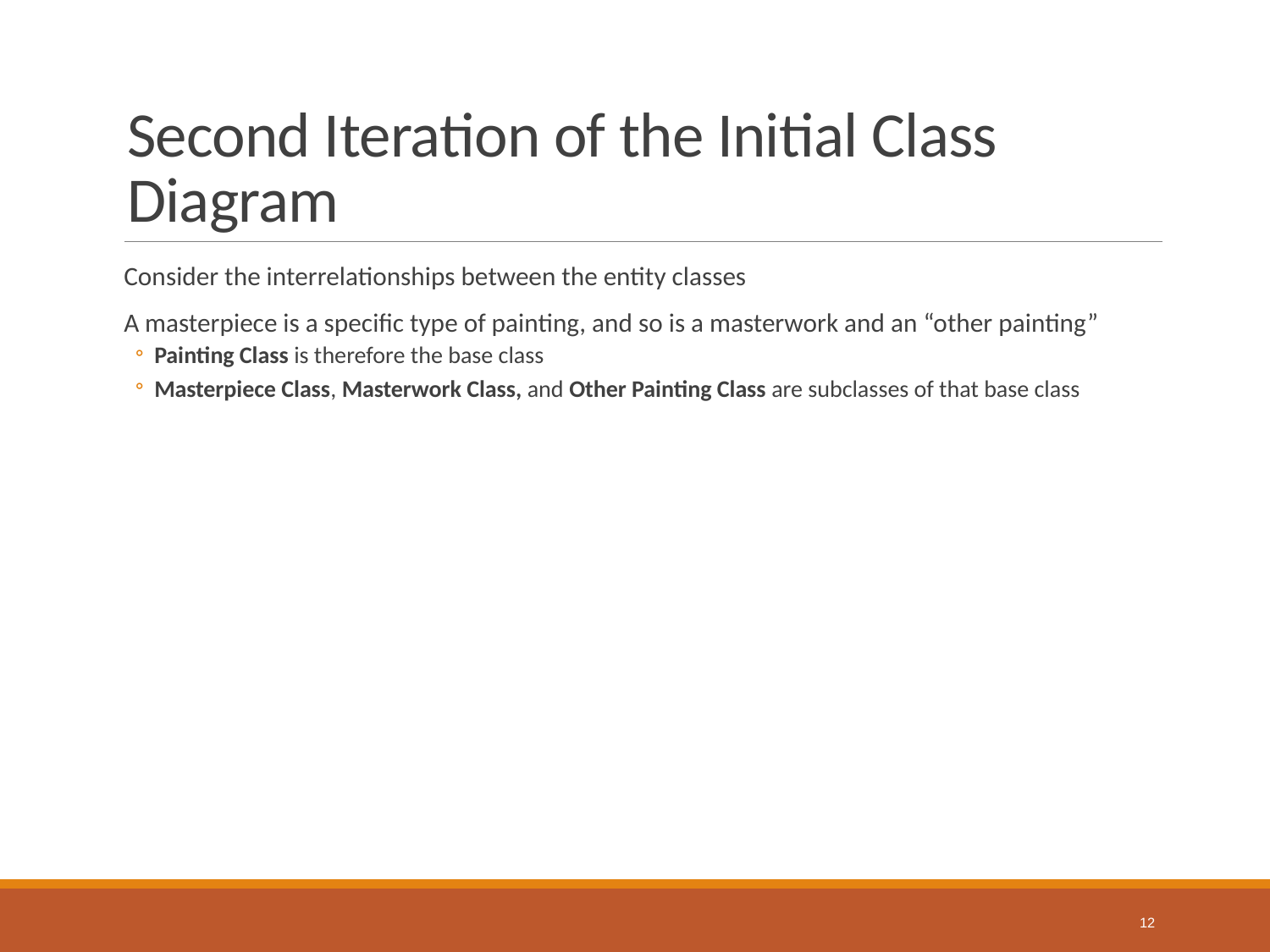

# Second Iteration of the Initial Class Diagram
Consider the interrelationships between the entity classes
A masterpiece is a specific type of painting, and so is a masterwork and an “other painting”
Painting Class is therefore the base class
Masterpiece Class, Masterwork Class, and Other Painting Class are subclasses of that base class
12